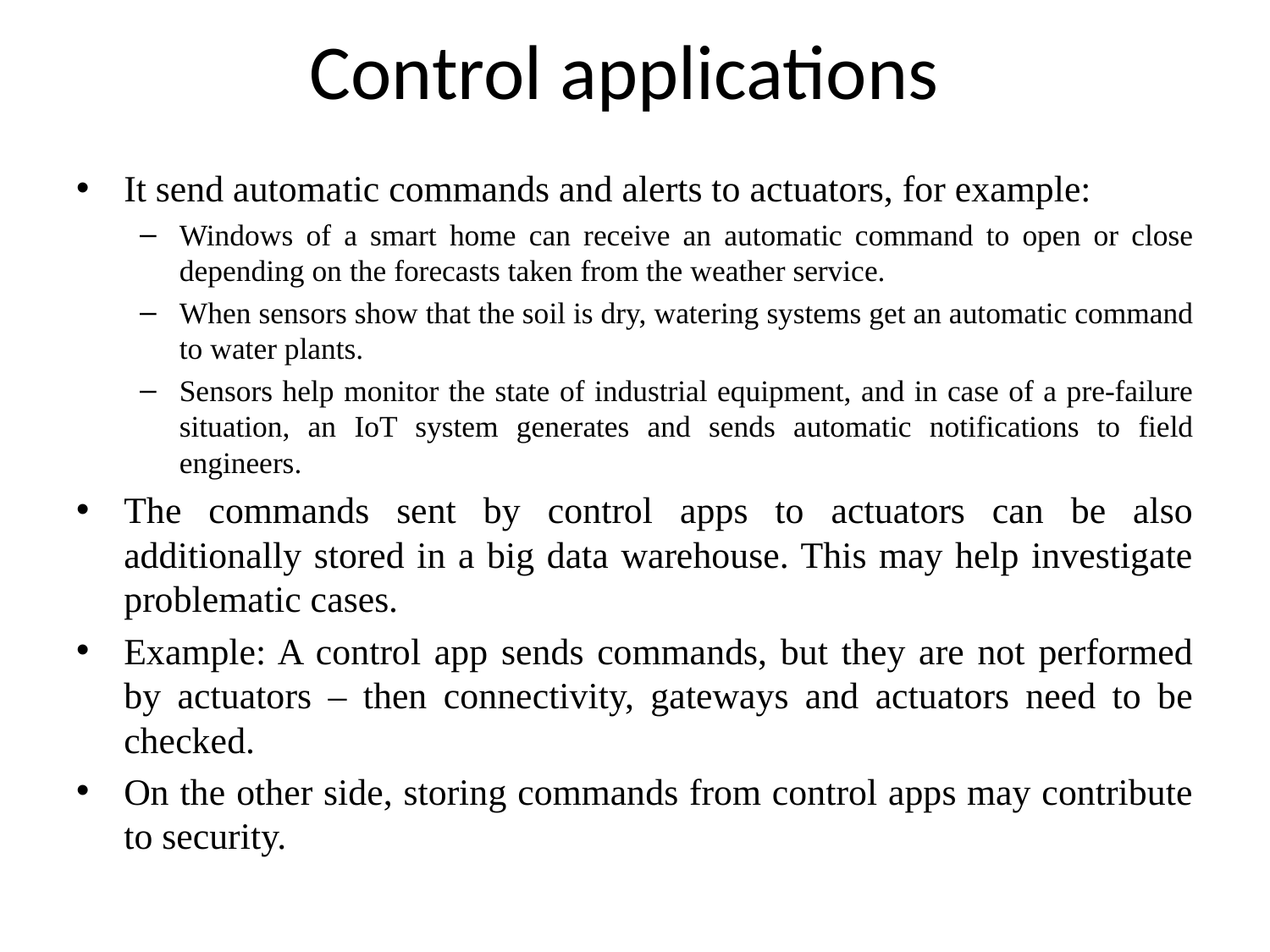

# Control applications
It send automatic commands and alerts to actuators, for example:
Windows of a smart home can receive an automatic command to open or close depending on the forecasts taken from the weather service.
When sensors show that the soil is dry, watering systems get an automatic command to water plants.
Sensors help monitor the state of industrial equipment, and in case of a pre-failure situation, an IoT system generates and sends automatic notifications to field engineers.
The commands sent by control apps to actuators can be also additionally stored in a big data warehouse. This may help investigate problematic cases.
Example: A control app sends commands, but they are not performed by actuators – then connectivity, gateways and actuators need to be checked.
On the other side, storing commands from control apps may contribute to security.